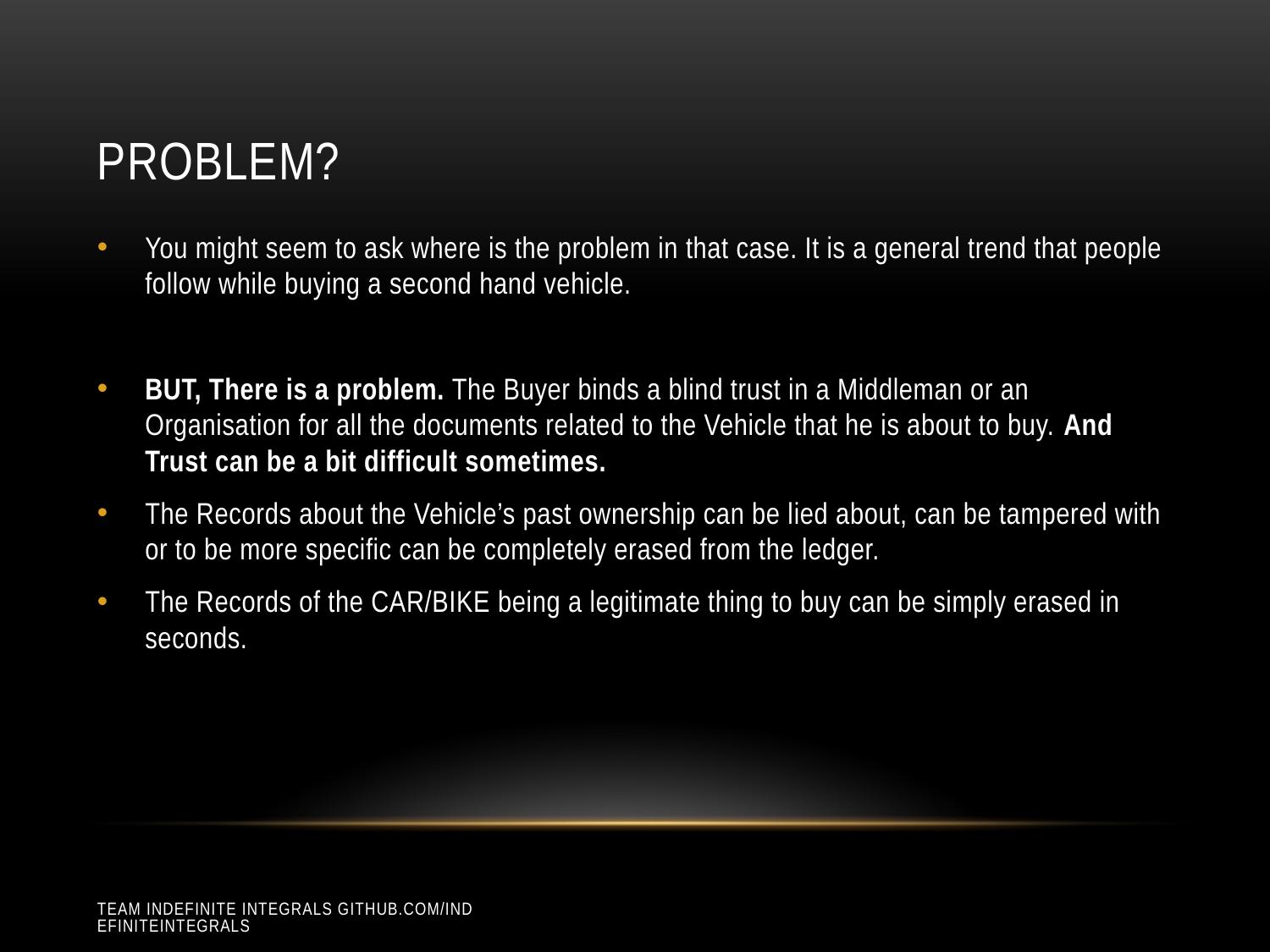

# Problem?
You might seem to ask where is the problem in that case. It is a general trend that people follow while buying a second hand vehicle.

BUT, There is a problem. The Buyer binds a blind trust in a Middleman or an Organisation for all the documents related to the Vehicle that he is about to buy. And Trust can be a bit difficult sometimes.
The Records about the Vehicle’s past ownership can be lied about, can be tampered with or to be more specific can be completely erased from the ledger.
The Records of the CAR/BIKE being a legitimate thing to buy can be simply erased in seconds.
Team Indefinite Integrals github.com/IndefiniteIntegrals